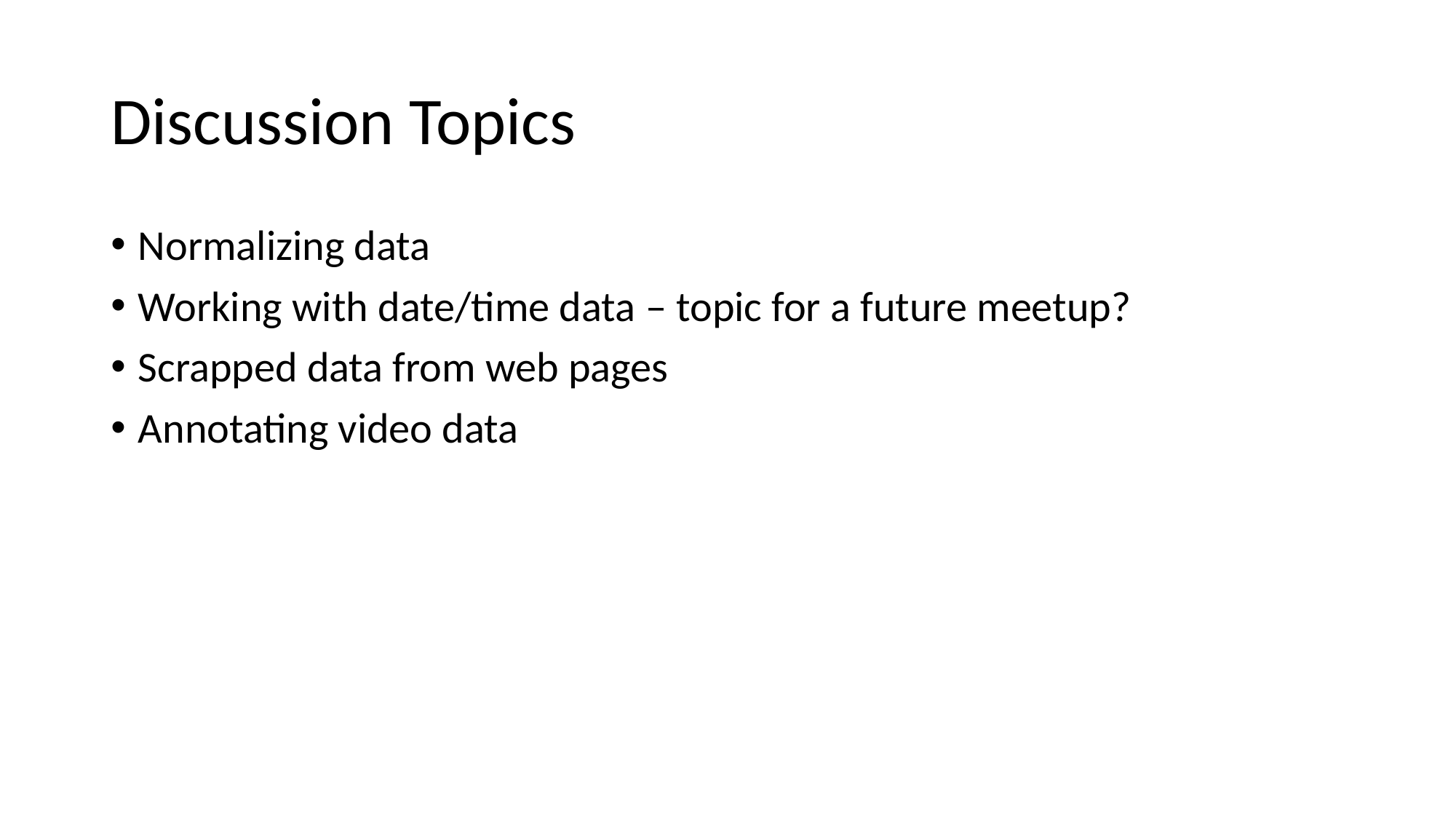

# Discussion Topics
Normalizing data
Working with date/time data – topic for a future meetup?
Scrapped data from web pages
Annotating video data